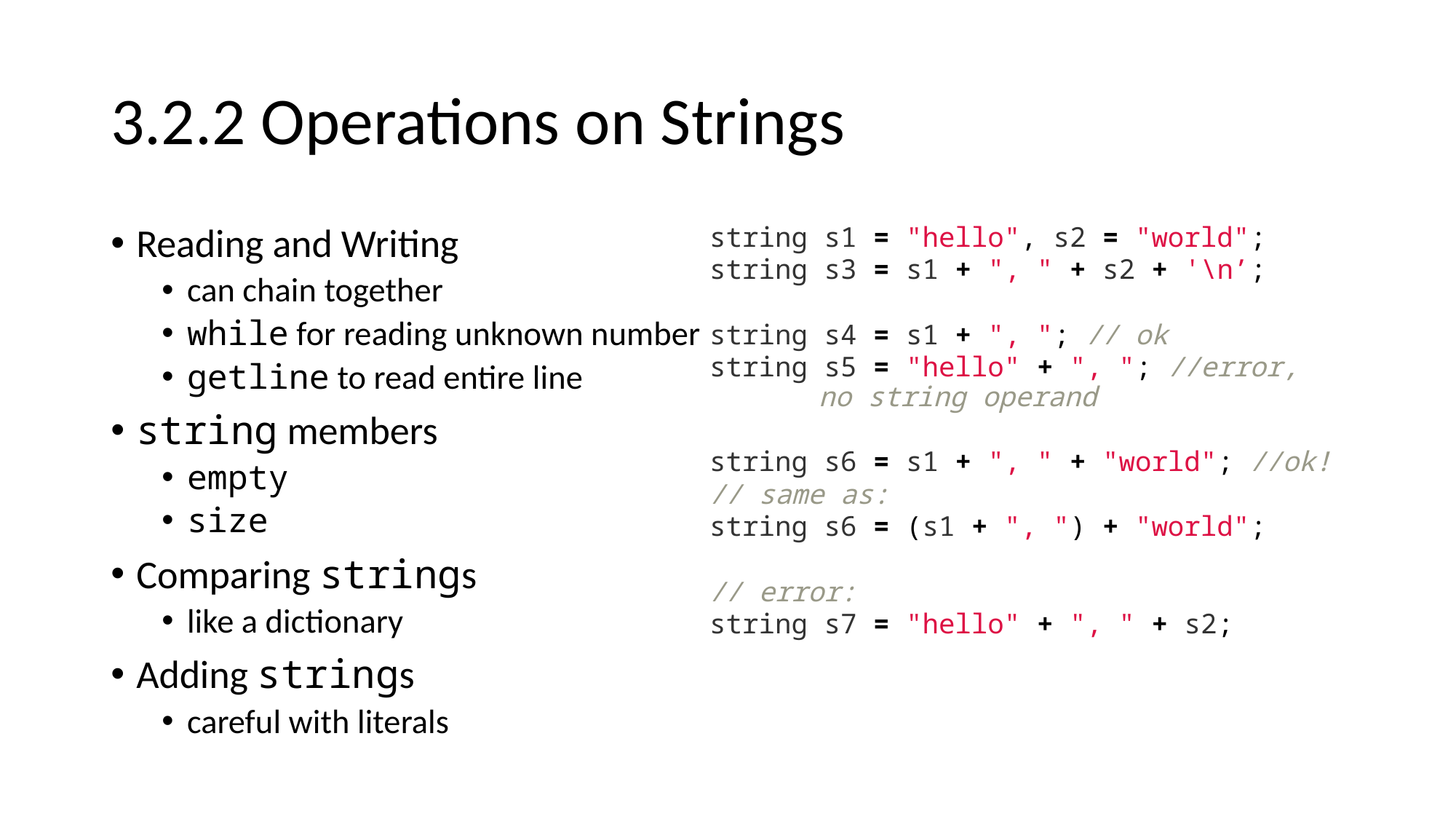

# 3.2.2 Operations on Strings
Reading and Writing
can chain together
while for reading unknown number
getline to read entire line
string members
empty
size
Comparing strings
like a dictionary
Adding strings
careful with literals
string s1 = "hello", s2 = "world";
string s3 = s1 + ", " + s2 + '\n’;

string s4 = s1 + ", "; // ok
string s5 = "hello" + ", "; //error, 	no string operand

string s6 = s1 + ", " + "world"; //ok!
// same as:
string s6 = (s1 + ", ") + "world";

// error:
string s7 = "hello" + ", " + s2;